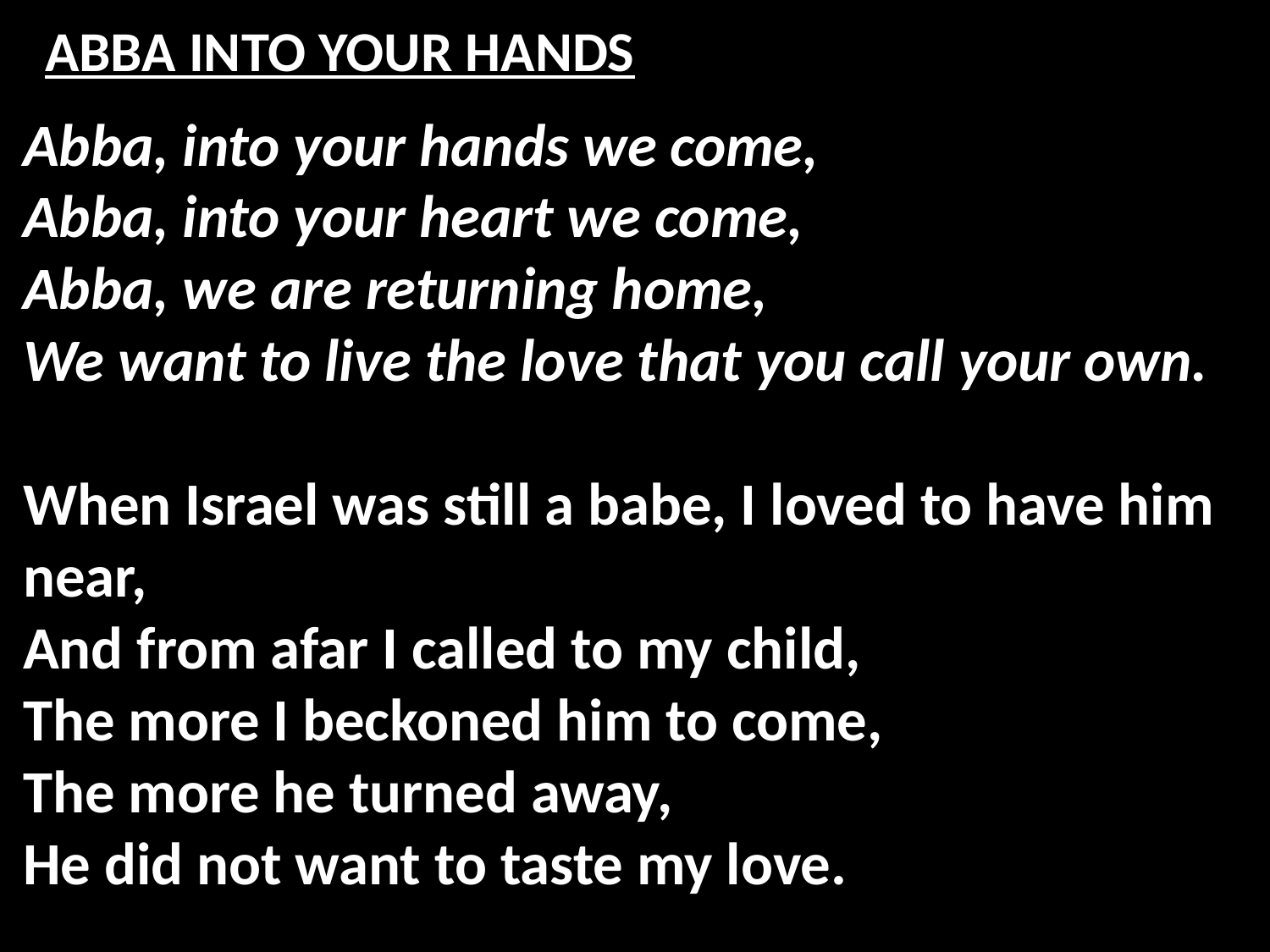

# ABBA INTO YOUR HANDS
Abba, into your hands we come,
Abba, into your heart we come,
Abba, we are returning home,
We want to live the love that you call your own.

When Israel was still a babe, I loved to have him near,
And from afar I called to my child,
The more I beckoned him to come,
The more he turned away,
He did not want to taste my love.